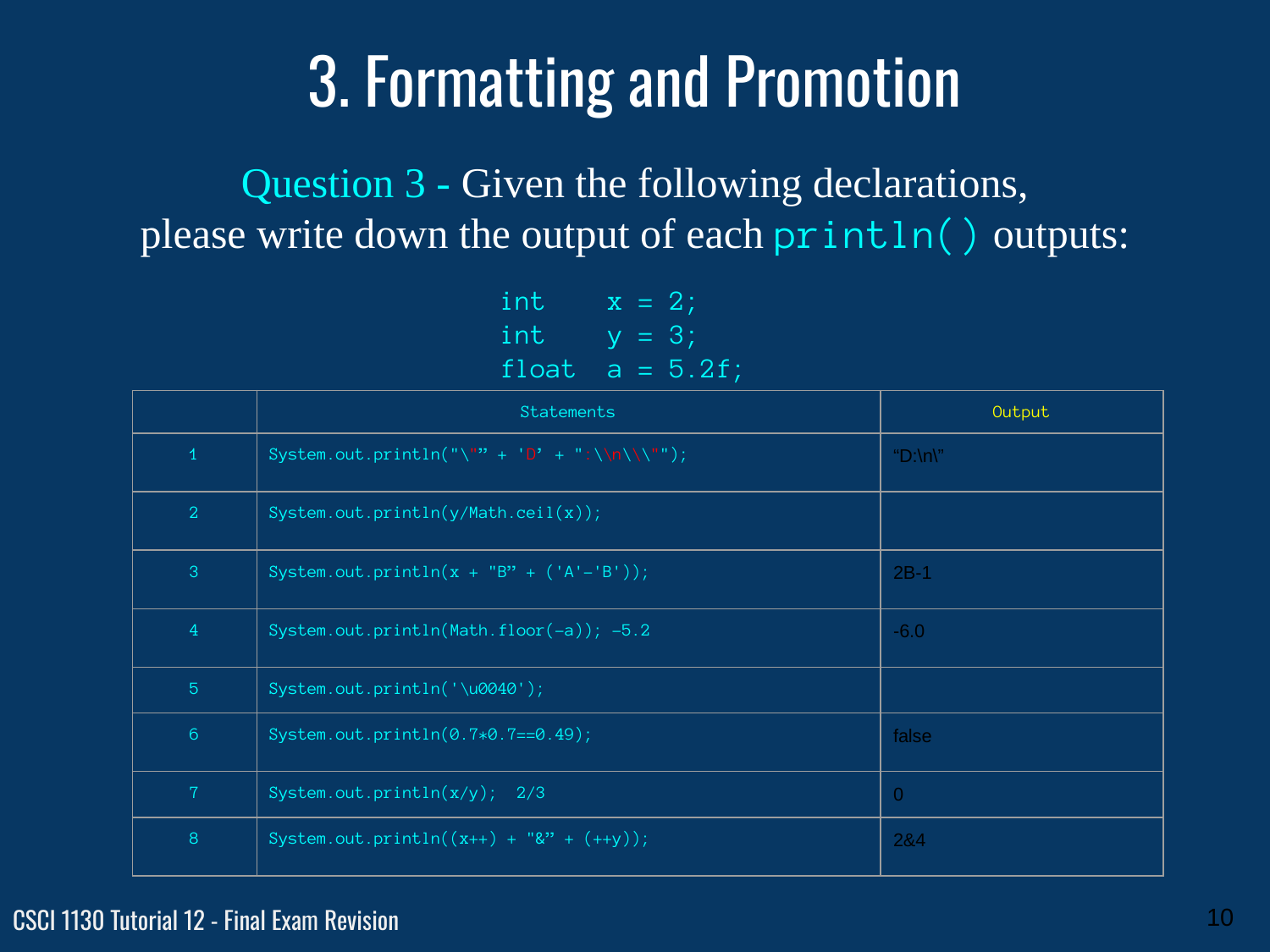

3. Formatting and Promotion
Question 3 - Given the following declarations,
please write down the output of each println() outputs:

int    x = 2;
int    y = 3;
float  a = 5.2f;

|  | Statements | Output |
| --- | --- | --- |
| 1 | System.out.println("\"” + 'D’ + ":\\n\\\""); | “D:\n\” |
| 2 | System.out.println(y/Math.ceil(x)); |  |
| 3 | System.out.println(x + "B” + ('A'-'B')); | 2B-1 |
| 4 | System.out.println(Math.floor(-a)); -5.2 | -6.0 |
| 5 | System.out.println('\u0040'); |  |
| 6 | System.out.println(0.7\*0.7==0.49); | false |
| 7 | System.out.println(x/y); 2/3 | 0 |
| 8 | System.out.println((x++) + "&” + (++y)); | 2&4 |
10